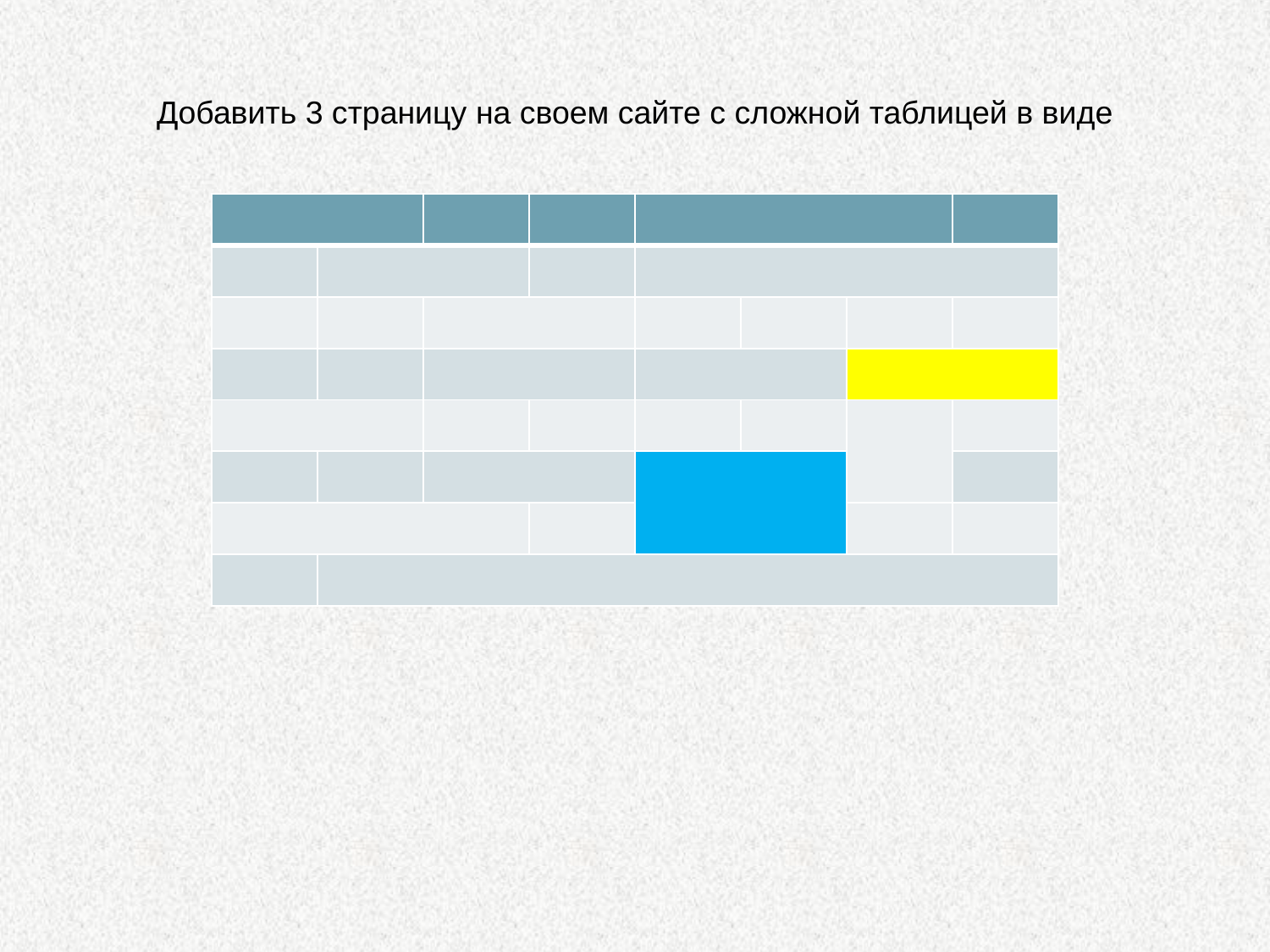

Добавить 3 страницу на своем сайте с сложной таблицей в виде
|  |  |  |  |  |  |  |  |
| --- | --- | --- | --- | --- | --- | --- | --- |
|  |  |  |  |  |  |  |  |
|  |  |  |  |  |  |  |  |
|  |  |  |  |  |  |  |  |
|  |  |  |  |  |  |  |  |
|  |  |  |  |  |  |  |  |
|  |  |  |  |  |  |  |  |
|  |  |  |  |  |  |  |  |